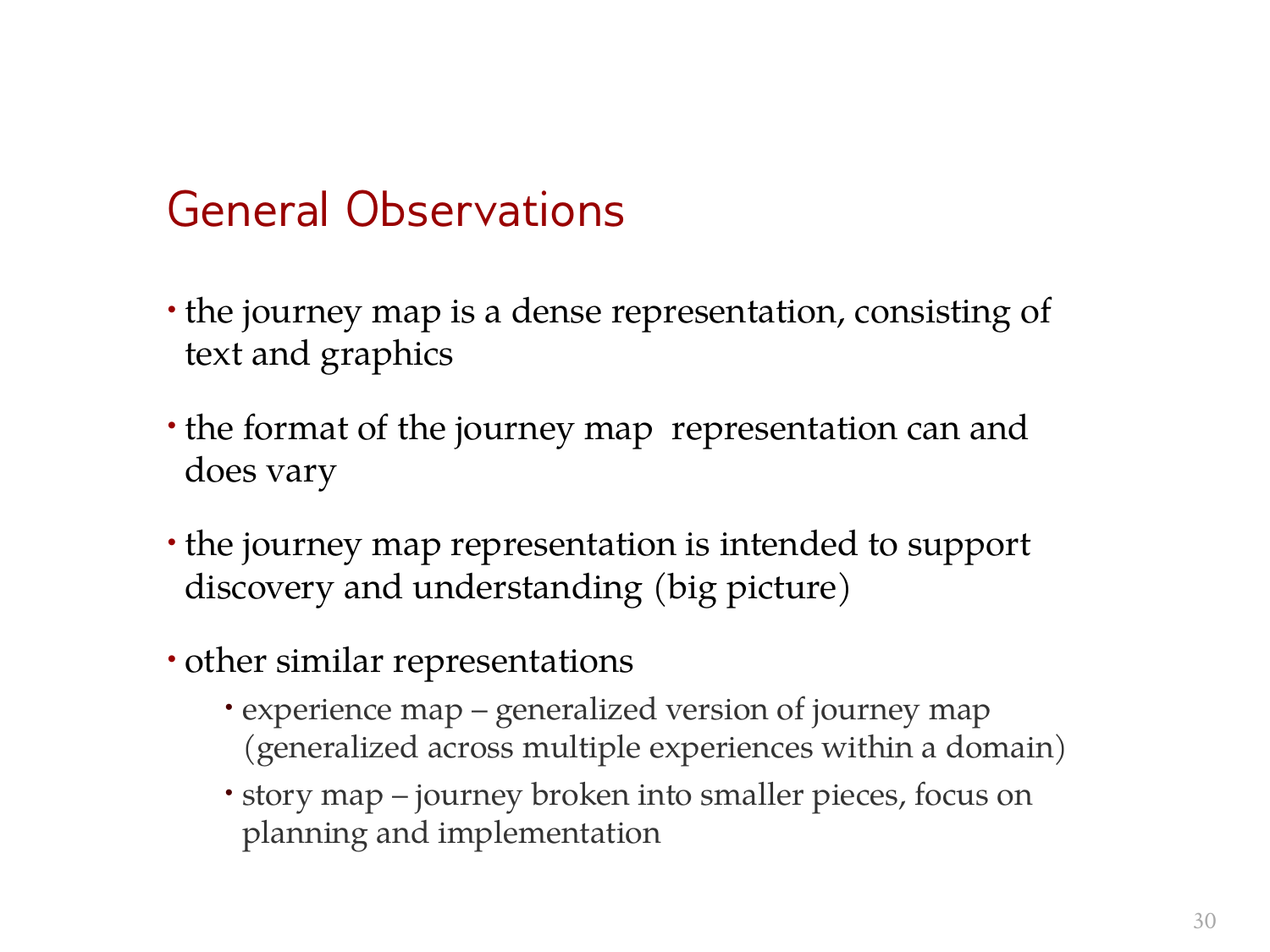

# General Observations
the journey map is a dense representation, consisting of text and graphics
the format of the journey map  representation can and does vary
the journey map representation is intended to support discovery and understanding (big picture)
other similar representations
experience map – generalized version of journey map (generalized across multiple experiences within a domain)
story map – journey broken into smaller pieces, focus on planning and implementation

30